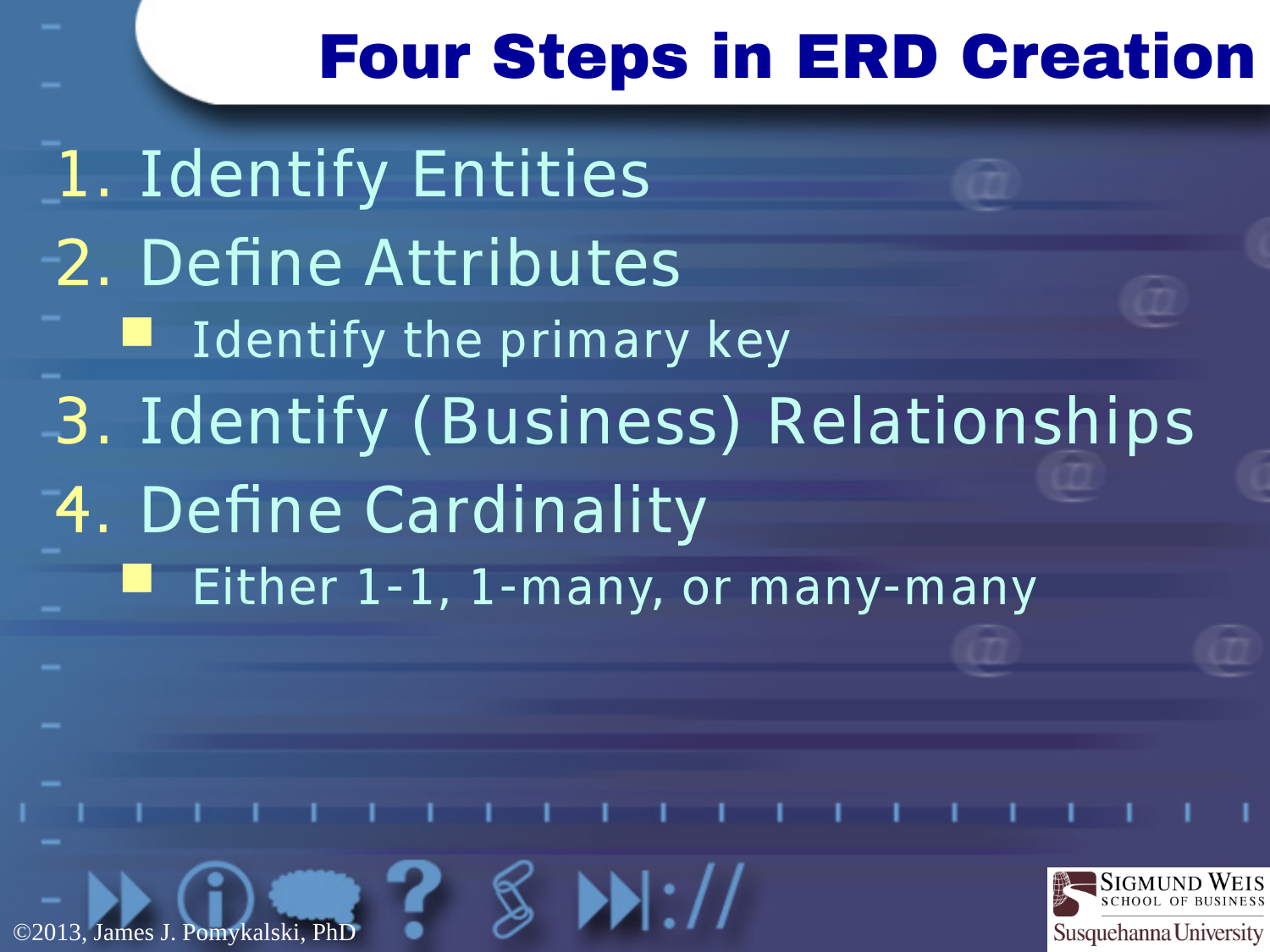

# Four Steps in ERD Creation
Identify Entities
Define Attributes
Identify the primary key
Identify (Business) Relationships
Define Cardinality
Either 1-1, 1-many, or many-many
©2013, James J. Pomykalski, PhD